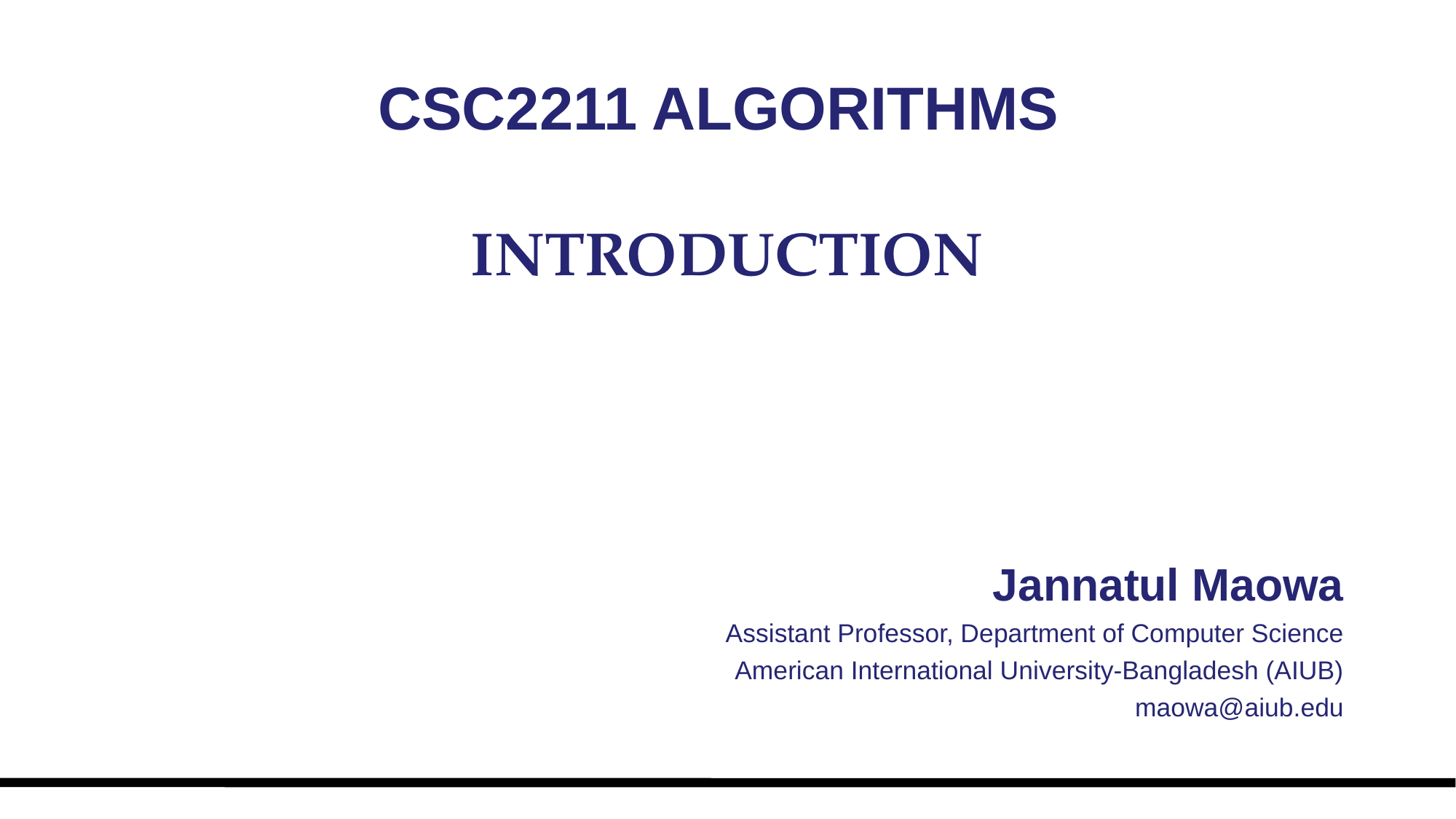

# CSC2211 ALGORITHMS Introduction
Jannatul Maowa
Assistant Professor, Department of Computer Science
American International University-Bangladesh (AIUB)
maowa@aiub.edu